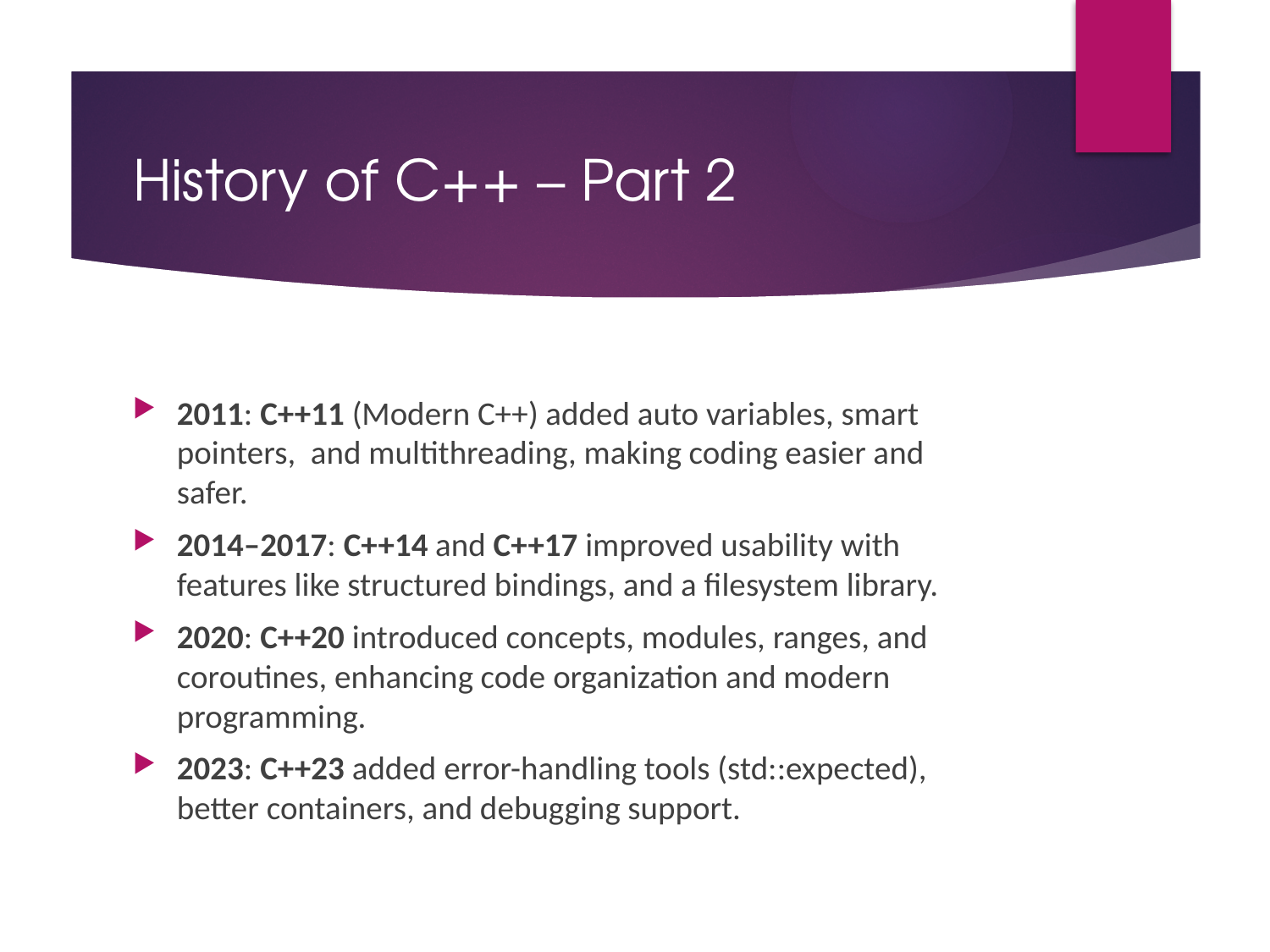

# History of C++ – Part 2

2011: C++11 (Modern C++) added auto variables, smart pointers,  and multithreading, making coding easier and safer.
2014–2017: C++14 and C++17 improved usability with features like structured bindings, and a filesystem library.
2020: C++20 introduced concepts, modules, ranges, and coroutines, enhancing code organization and modern programming.
2023: C++23 added error-handling tools (std::expected), better containers, and debugging support.